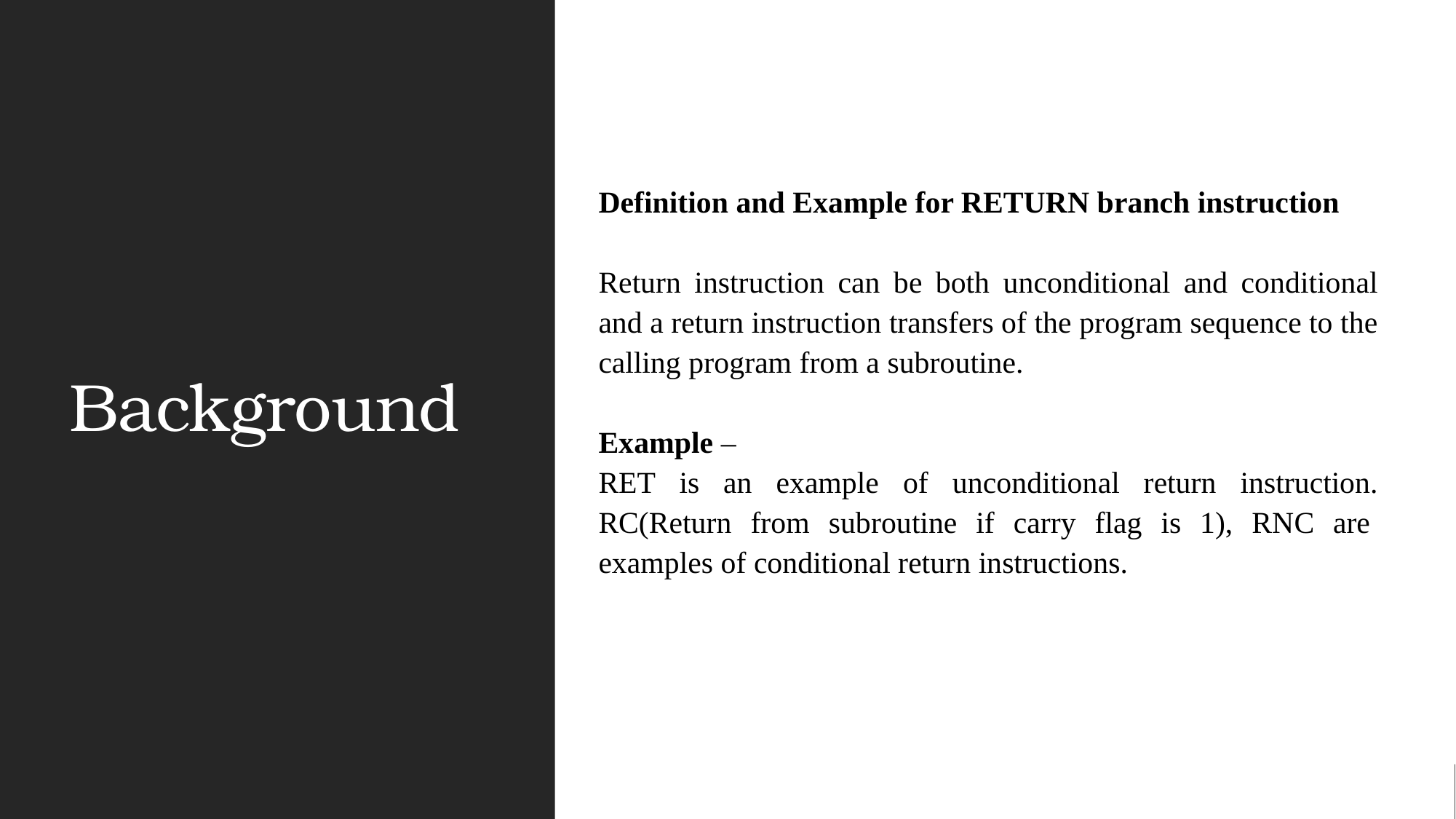

Definition and Example for RETURN branch instruction

Return instruction can be both unconditional and conditional and a return instruction transfers of the program sequence to the calling program from a subroutine.

Example –
RET is an example of unconditional return instruction. RC(Return from subroutine if carry flag is 1), RNC are  examples of conditional return instructions.

# Background